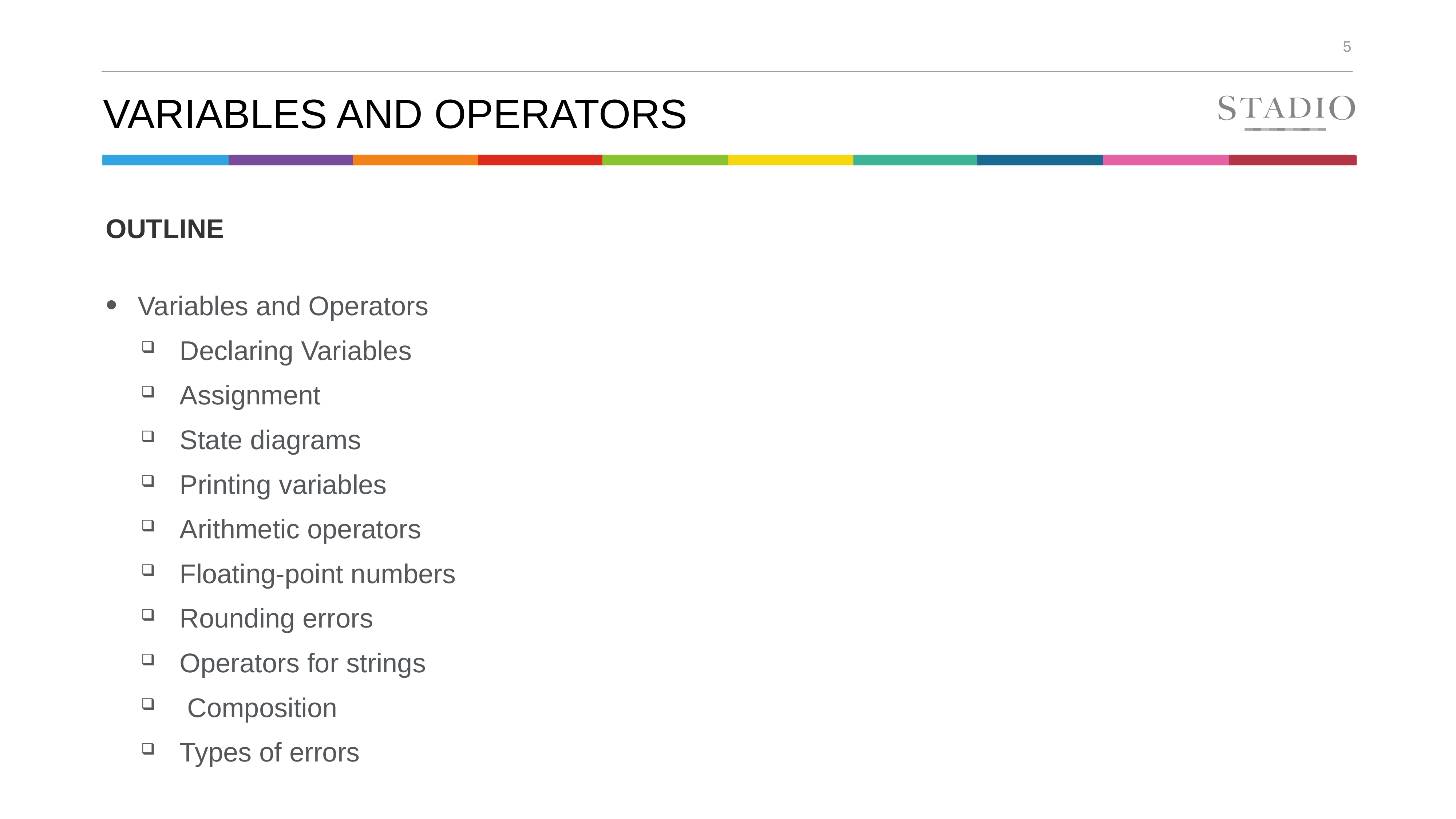

# Variables and Operators

OUTLINE

Variables and Operators
Declaring Variables
Assignment
State diagrams
Printing variables
Arithmetic operators
Floating-point numbers
Rounding errors
Operators for strings
 Composition
Types of errors